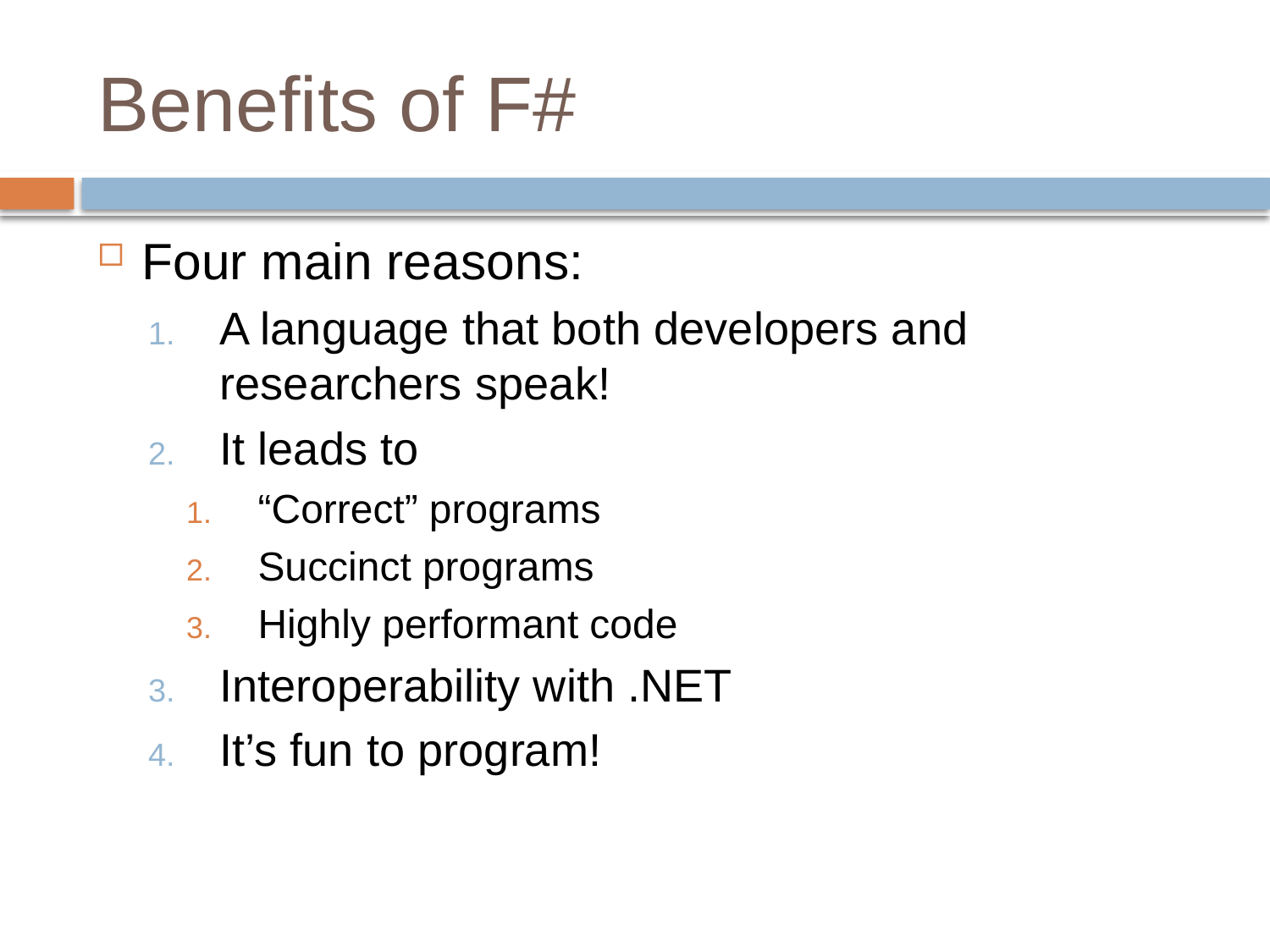

# Benefits of F#
Four main reasons:
A language that both developers and researchers speak!
It leads to
“Correct” programs
Succinct programs
Highly performant code
Interoperability with .NET
It’s fun to program!